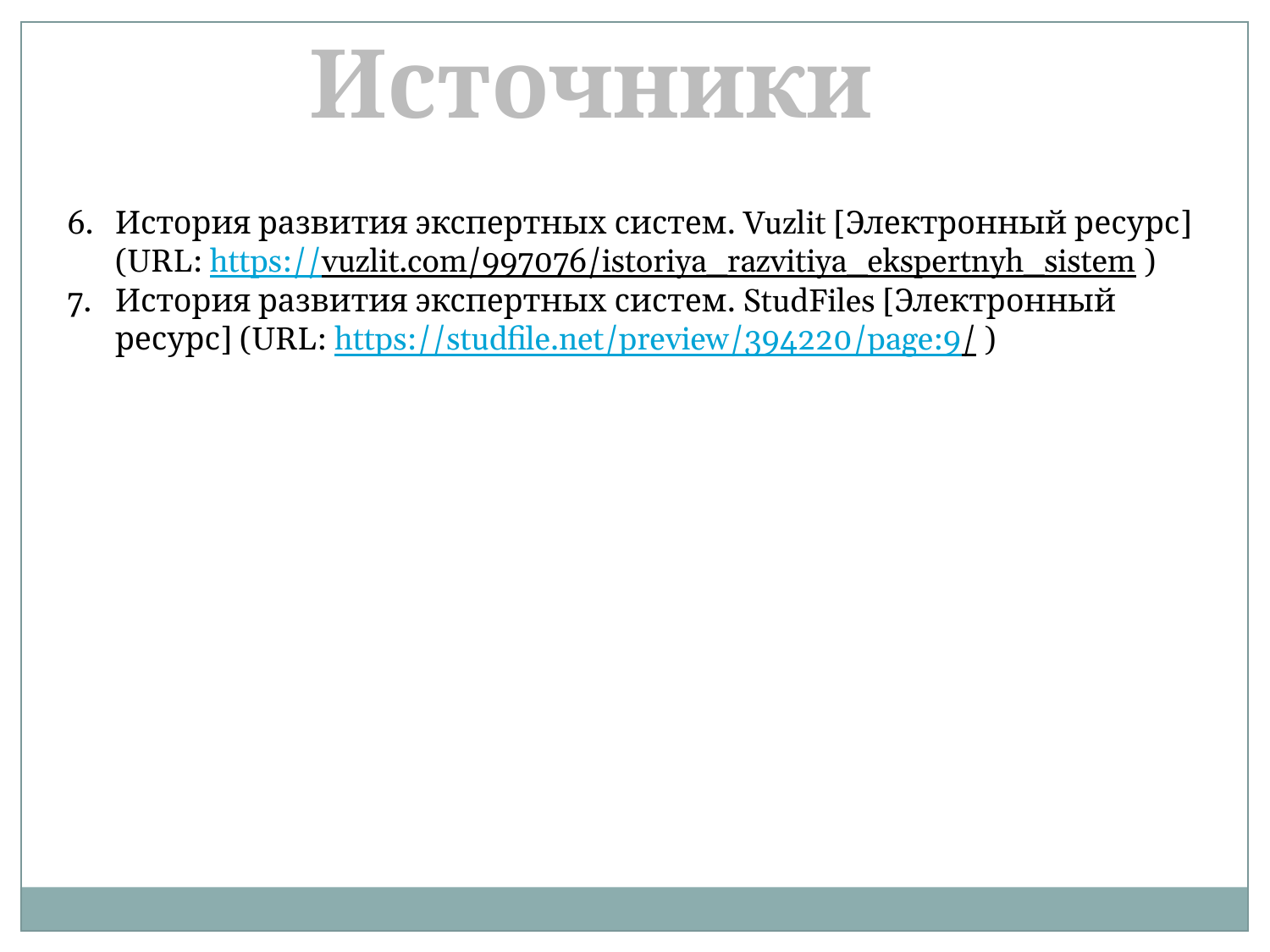

Источники
История развития экспертных систем. Vuzlit [Электронный ресурс](URL: https://vuzlit.com/997076/istoriya_razvitiya_ekspertnyh_sistem )
История развития экспертных систем. StudFiles [Электронный ресурс] (URL: https://studfile.net/preview/394220/page:9/ )